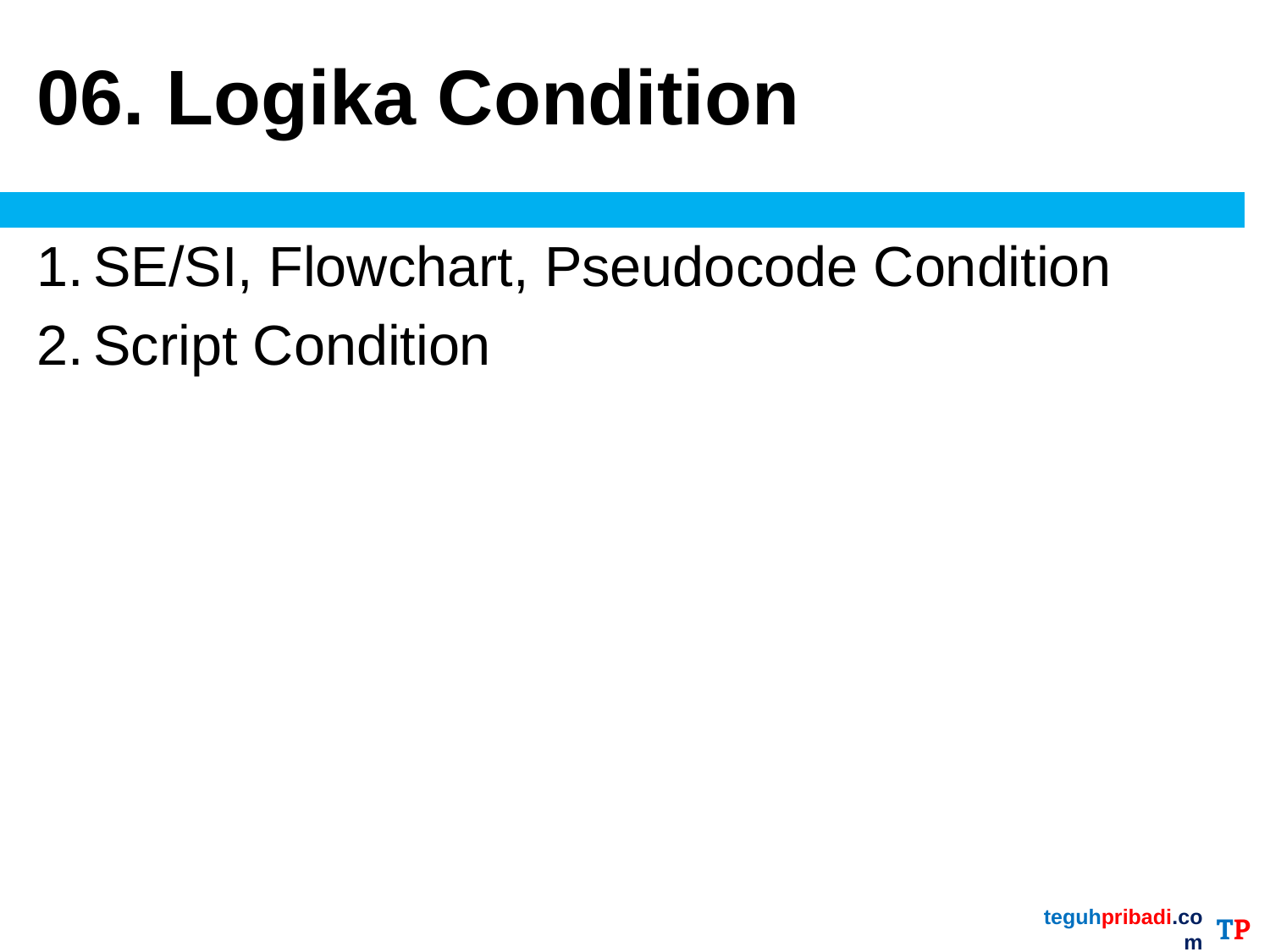

# 06. Logika Condition
SE/SI, Flowchart, Pseudocode Condition
Script Condition